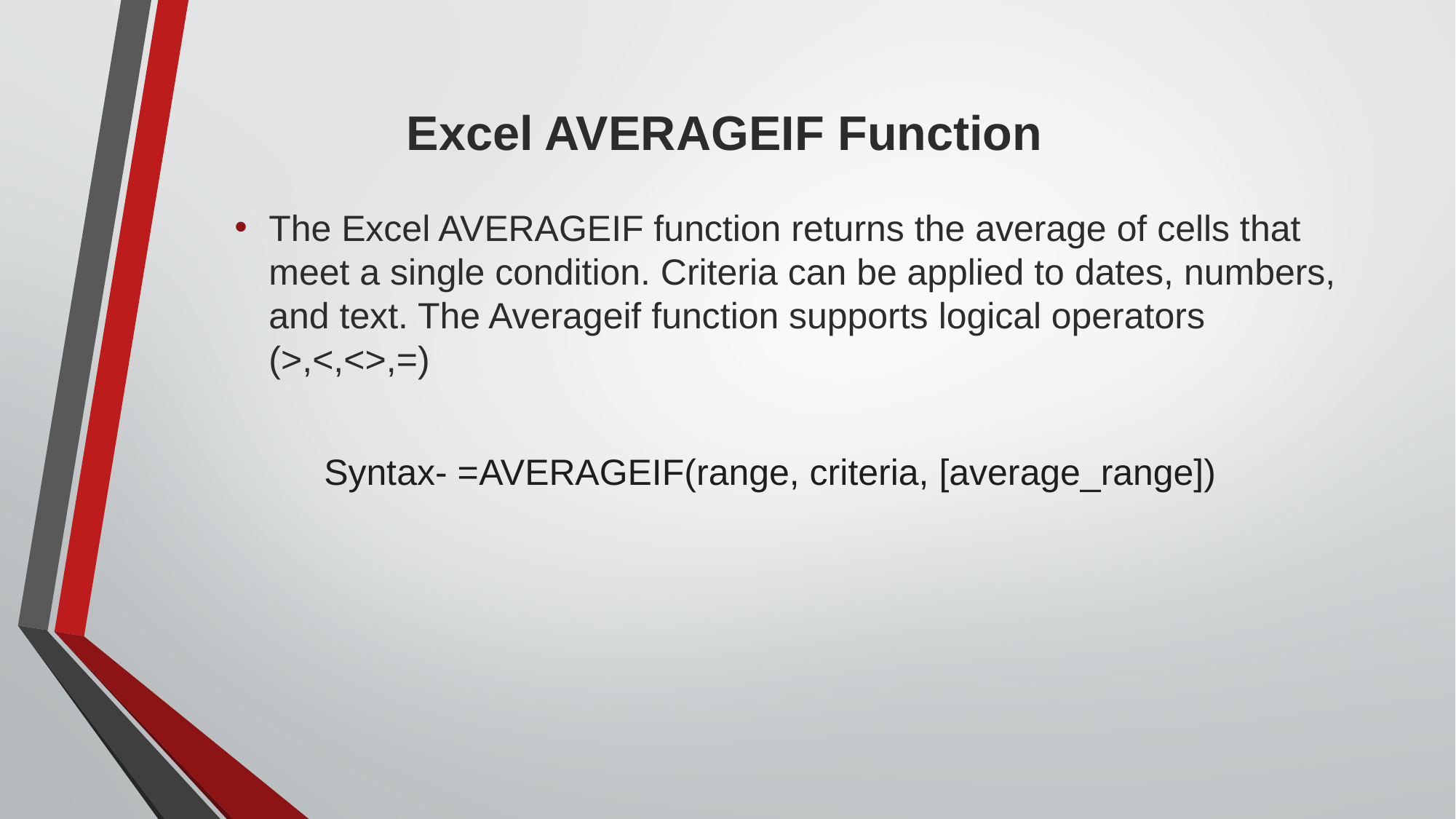

# Excel AVERAGEIF Function
The Excel AVERAGEIF function returns the average of cells that meet a single condition. Criteria can be applied to dates, numbers, and text. The Averageif function supports logical operators (>,<,<>,=)

Syntax- =AVERAGEIF(range, criteria, [average_range])